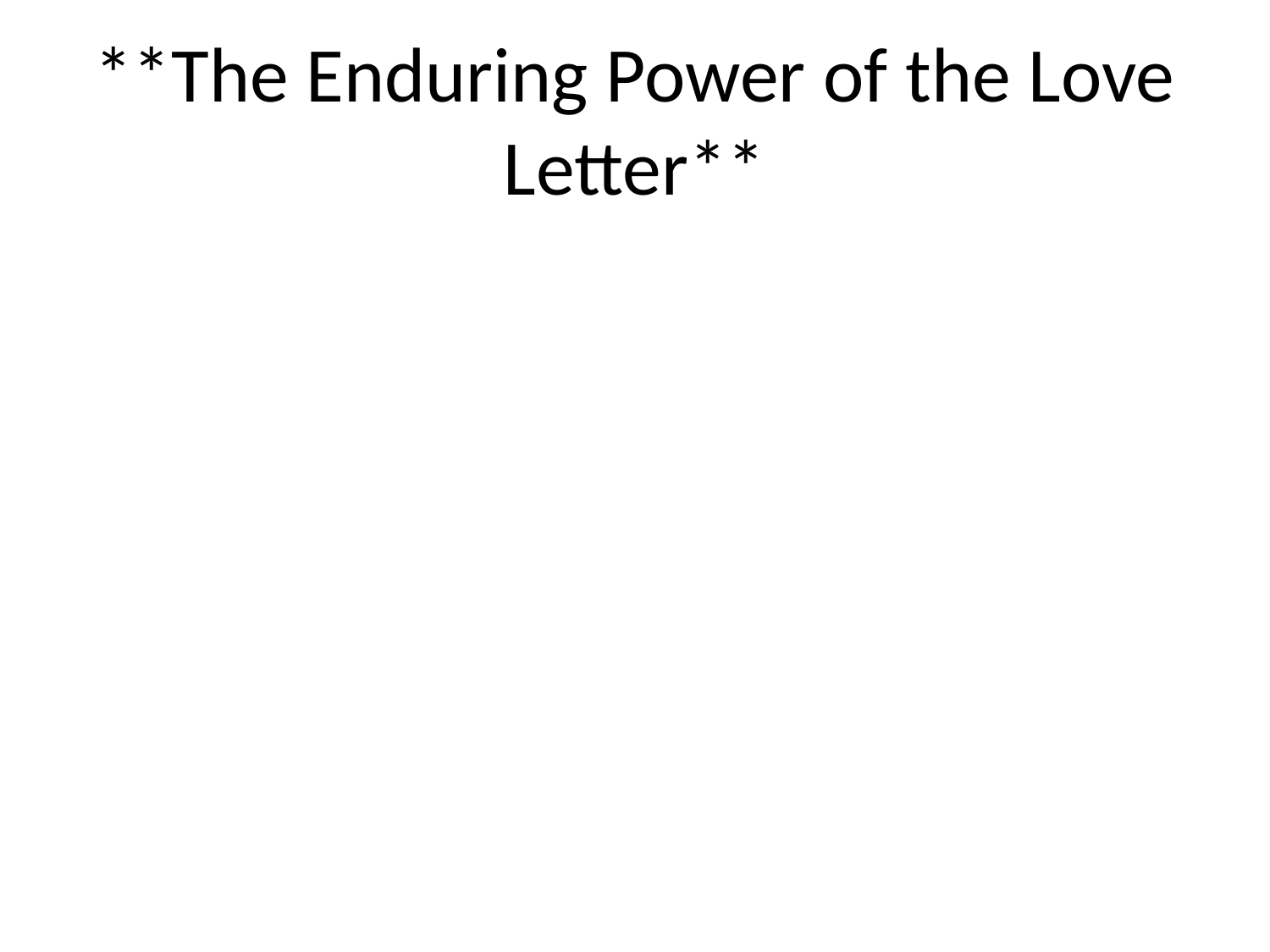

# **The Enduring Power of the Love Letter**